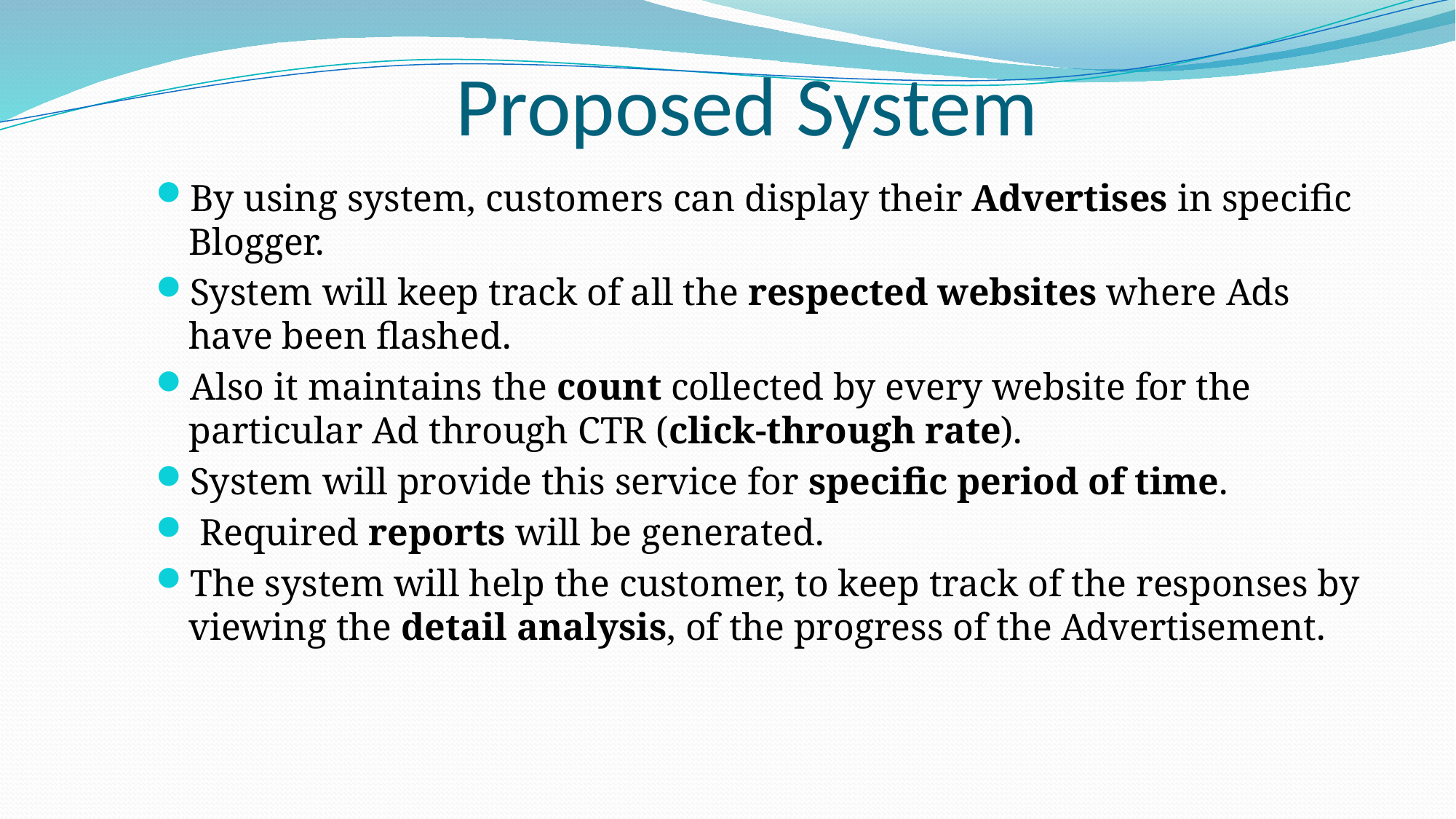

# Proposed System
By using system, customers can display their Advertises in specific Blogger.
System will keep track of all the respected websites where Ads have been flashed.
Also it maintains the count collected by every website for the particular Ad through CTR (click-through rate).
System will provide this service for specific period of time.
 Required reports will be generated.
The system will help the customer, to keep track of the responses by viewing the detail analysis, of the progress of the Advertisement.